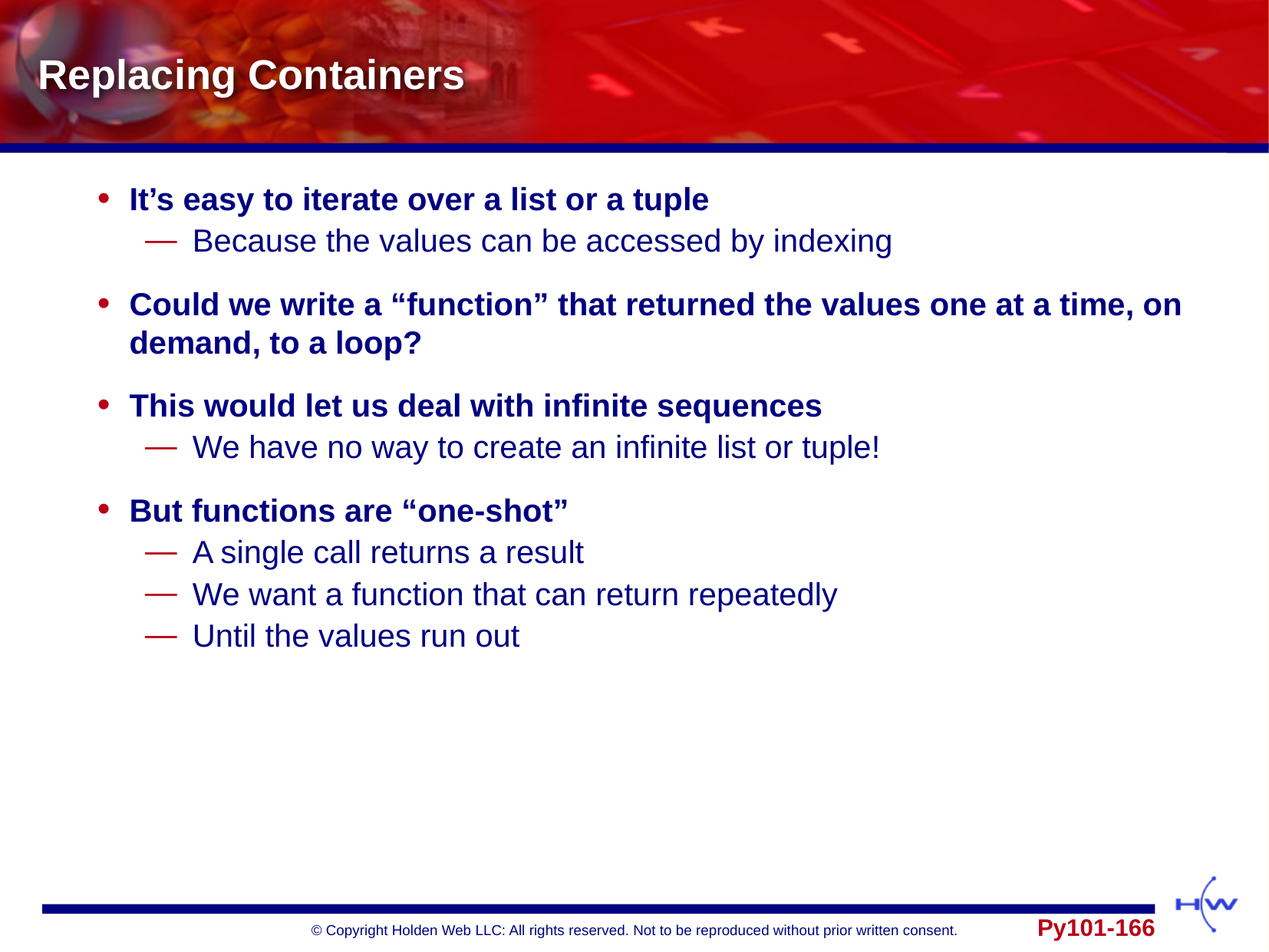

# Replacing Containers
It’s easy to iterate over a list or a tuple
Because the values can be accessed by indexing
Could we write a “function” that returned the values one at a time, on demand, to a loop?
This would let us deal with infinite sequences
We have no way to create an infinite list or tuple!
But functions are “one-shot”
A single call returns a result
We want a function that can return repeatedly
Until the values run out